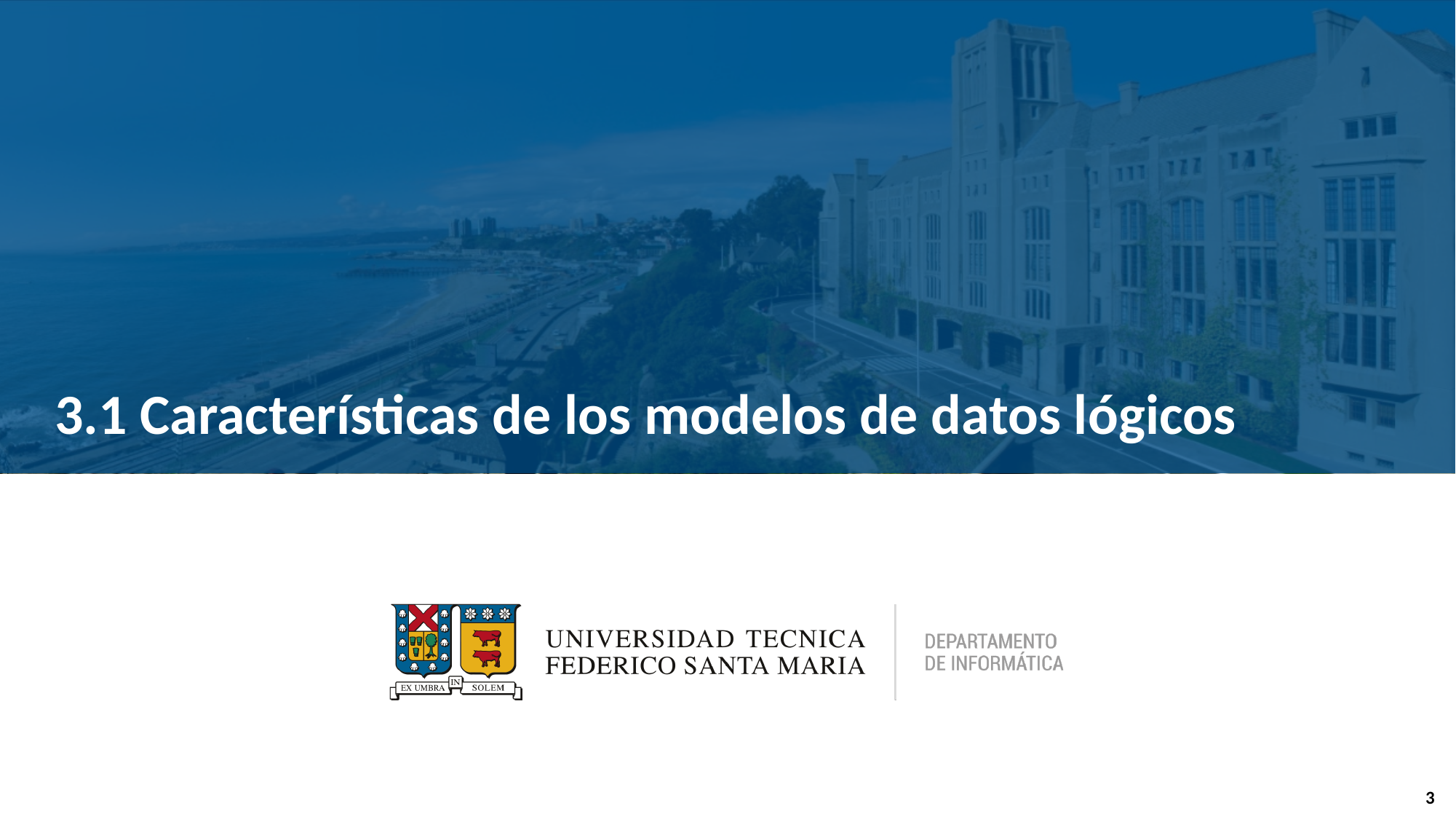

# 3.1 Características de los modelos de datos lógicos
3